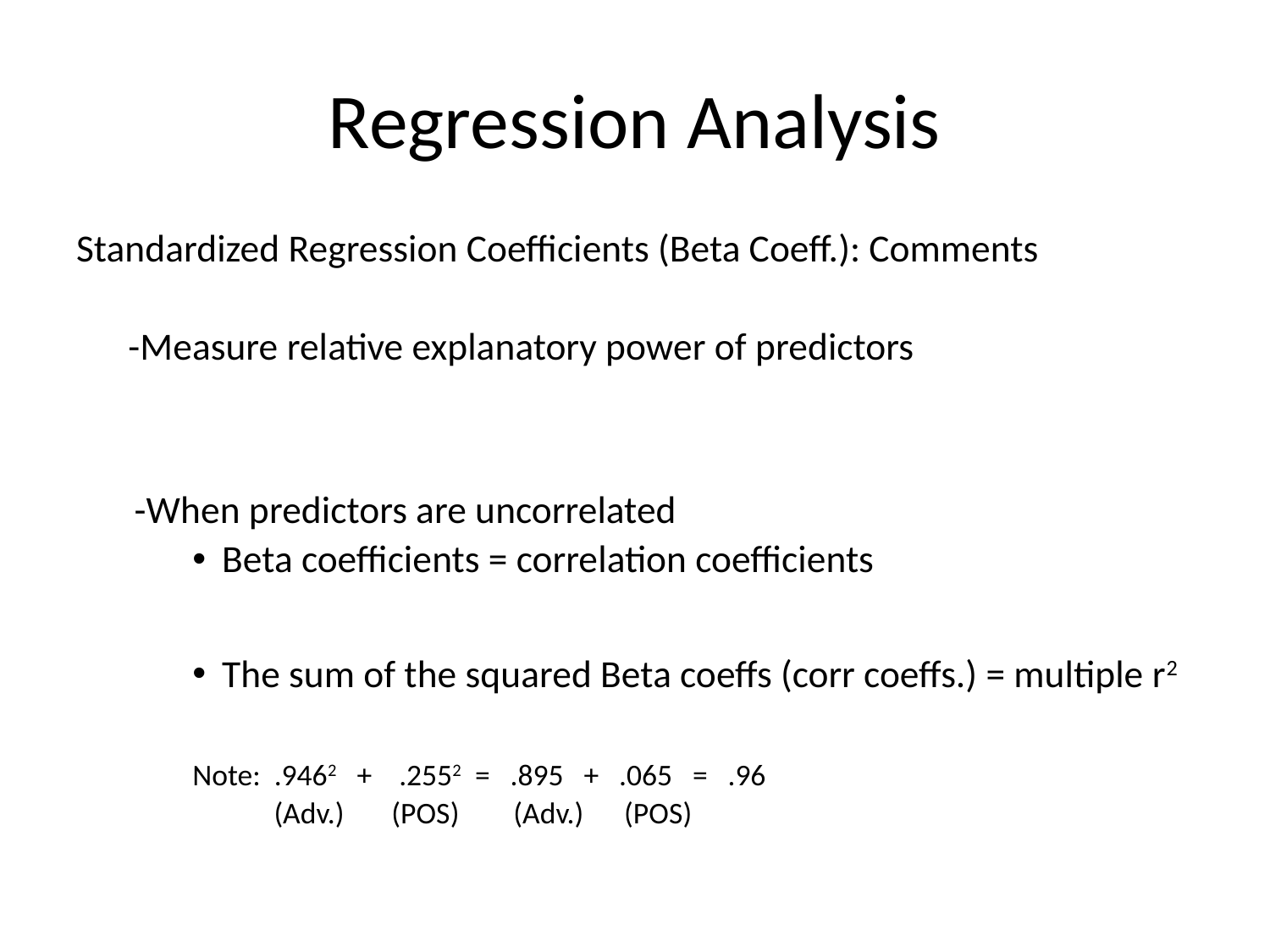

# Regression Analysis
Standardized Regression Coefficients (Beta Coeff.): Comments

      -Measure relative explanatory power of predictors

-When predictors are uncorrelated
Beta coefficients = correlation coefficients

The sum of the squared Beta coeffs (corr coeffs.) = multiple r2

Note:  .9462   +    .2552  =   .895   +   .065   =   .96
            (Adv.)       (POS)        (Adv.)      (POS)